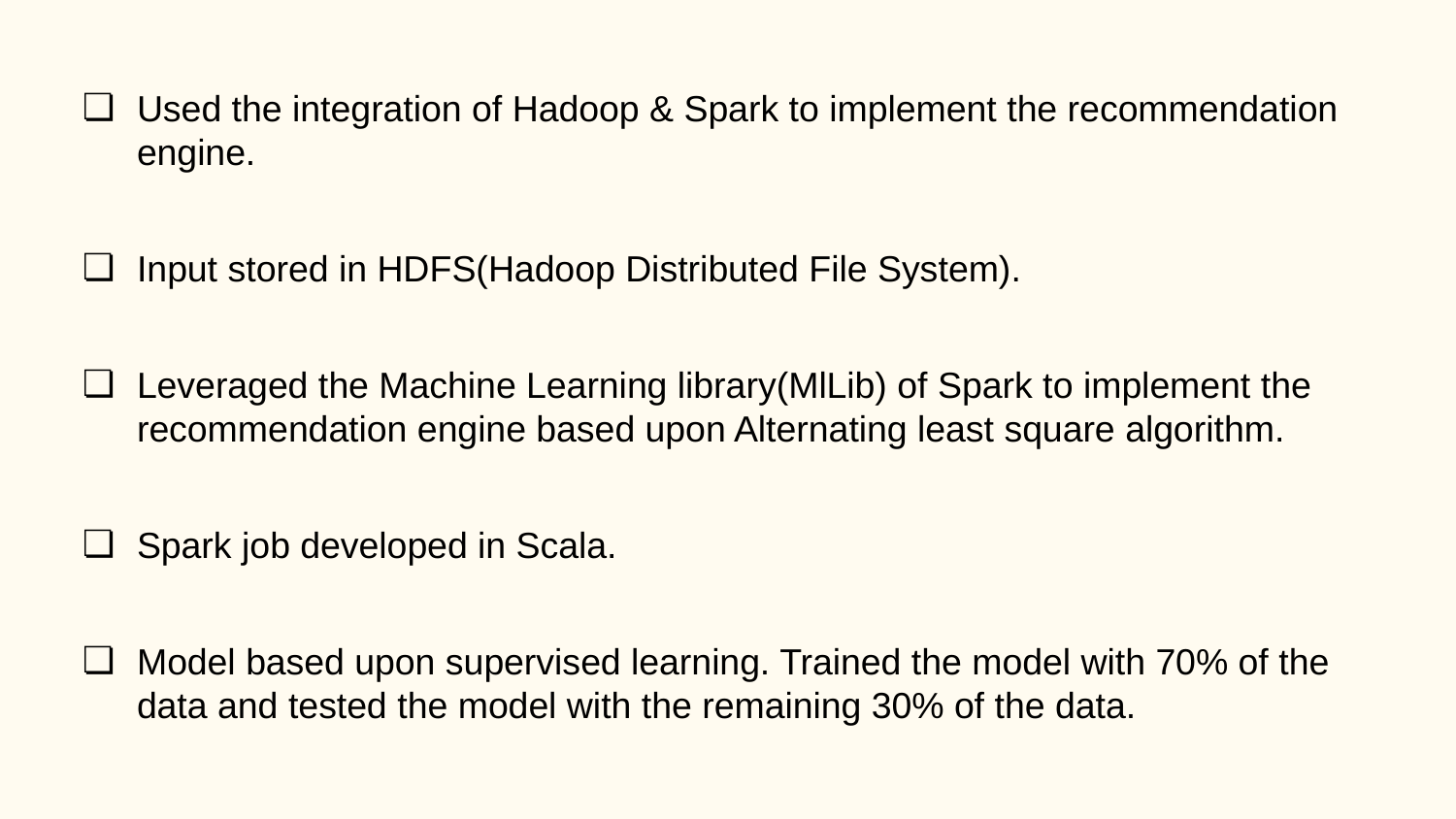

# Used the integration of Hadoop & Spark to implement the recommendation engine.

Input stored in HDFS(Hadoop Distributed File System).

Leveraged the Machine Learning library(MlLib) of Spark to implement the recommendation engine based upon Alternating least square algorithm.

Spark job developed in Scala.

Model based upon supervised learning. Trained the model with 70% of the data and tested the model with the remaining 30% of the data.